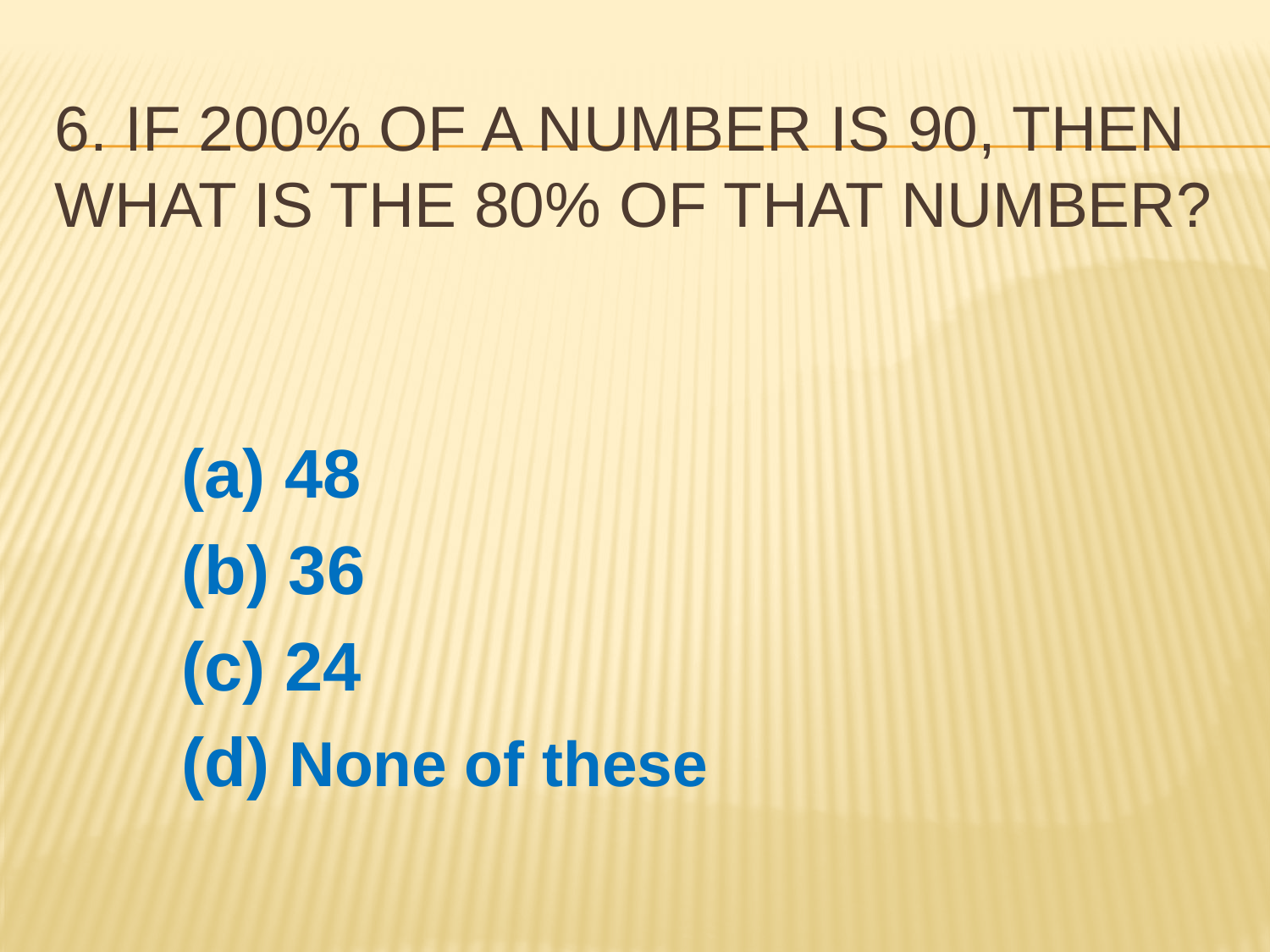

# 6. If 200% of a number is 90, then what is the 80% of that number?
	(a) 48
	(b) 36
	(c) 24
	(d) None of these